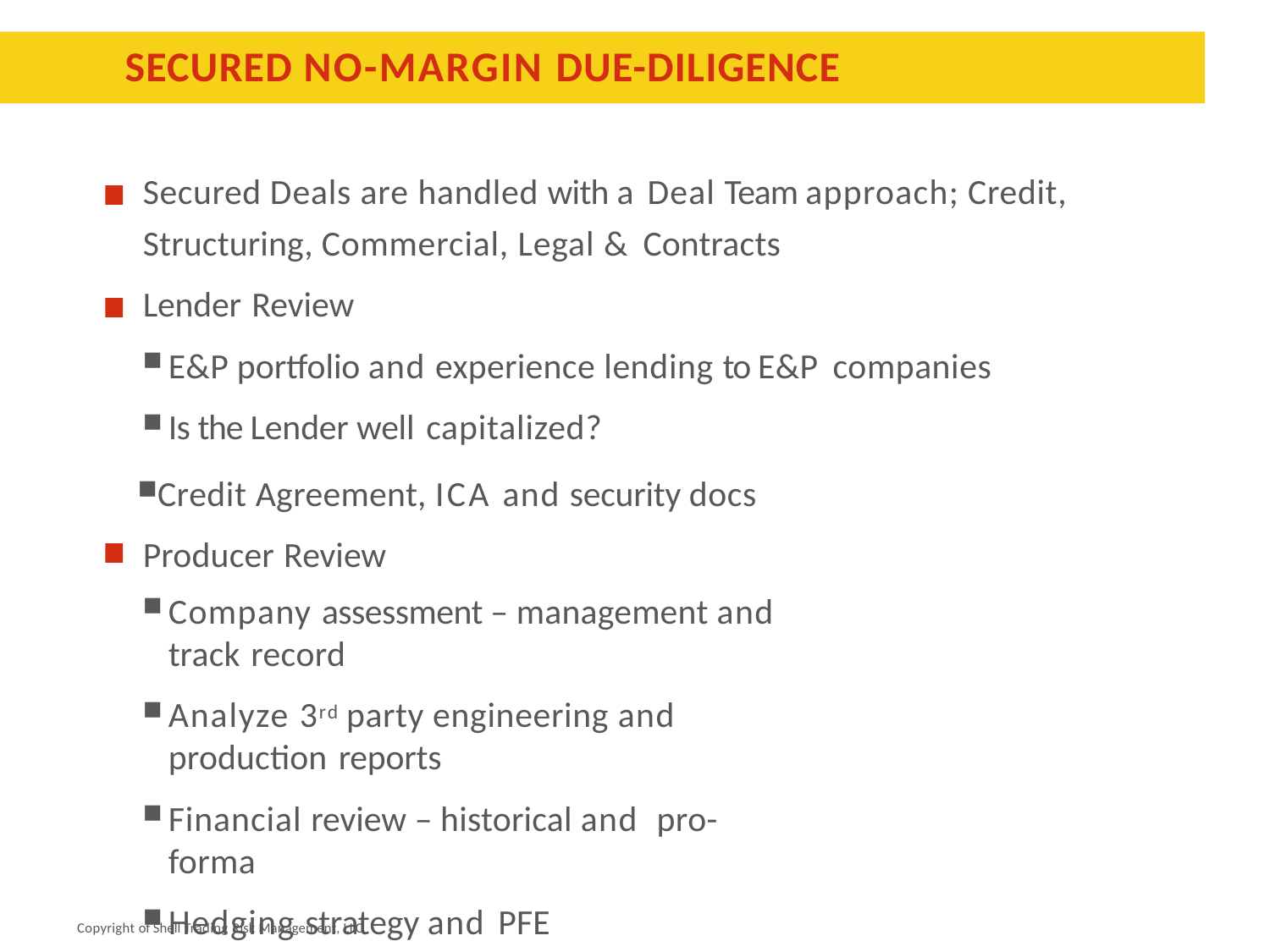

# SECURED NO-MARGIN DUE-DILIGENCE
Secured Deals are handled with a Deal Team approach; Credit,
Structuring, Commercial, Legal & Contracts
Lender Review
E&P portfolio and experience lending to E&P companies
Is the Lender well capitalized?
Credit Agreement, ICA and security docs  Producer Review
Company assessment – management and track record
Analyze 3rd party engineering and production reports
Financial review – historical and pro-forma
Hedging strategy and PFE
Collateral coverage assessment – debt and MtM

Copyright of Shell Trading Risk Management, LLC